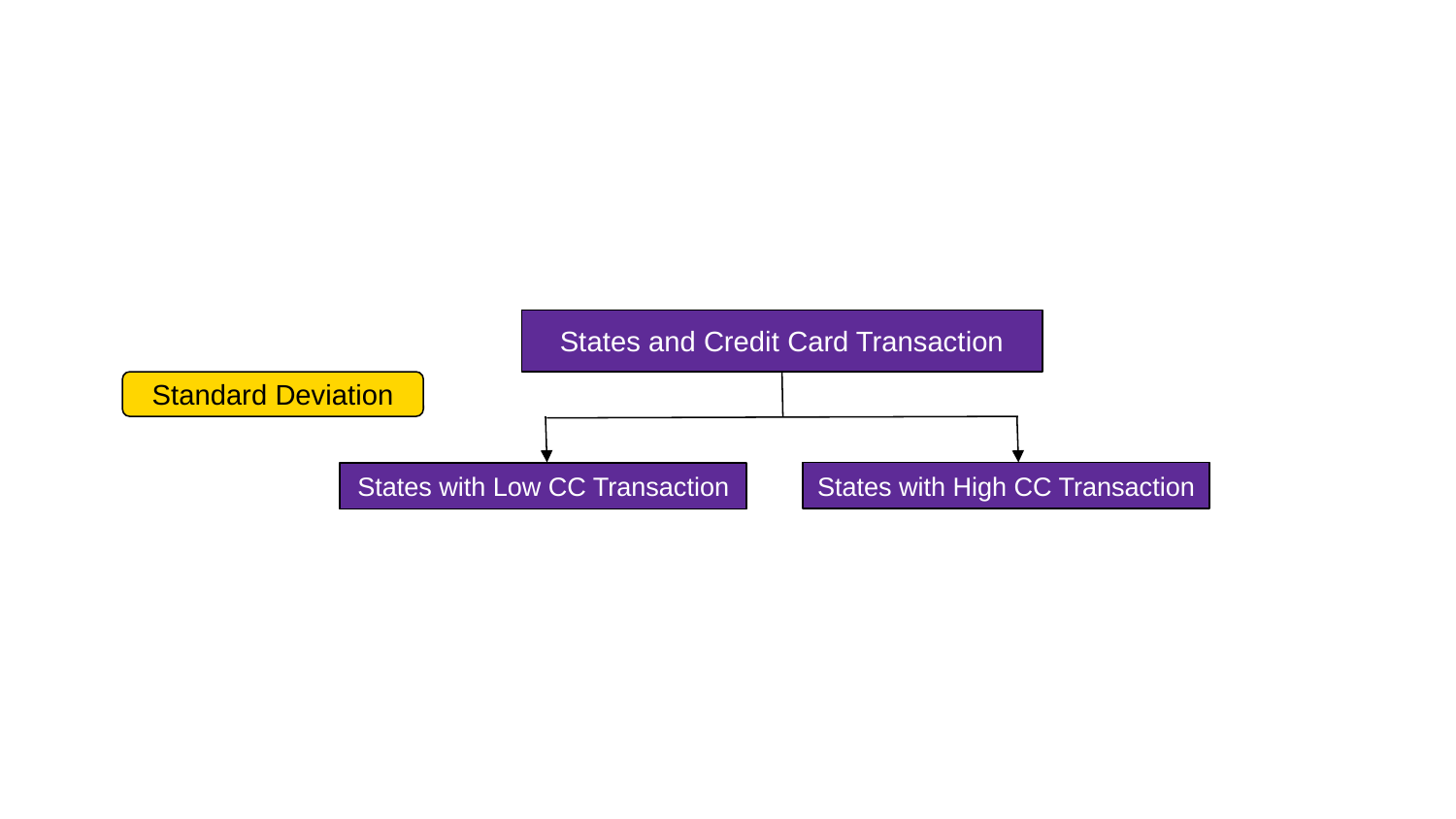

States and Credit Card Transaction
Standard Deviation
States with High CC Transaction
States with Low CC Transaction